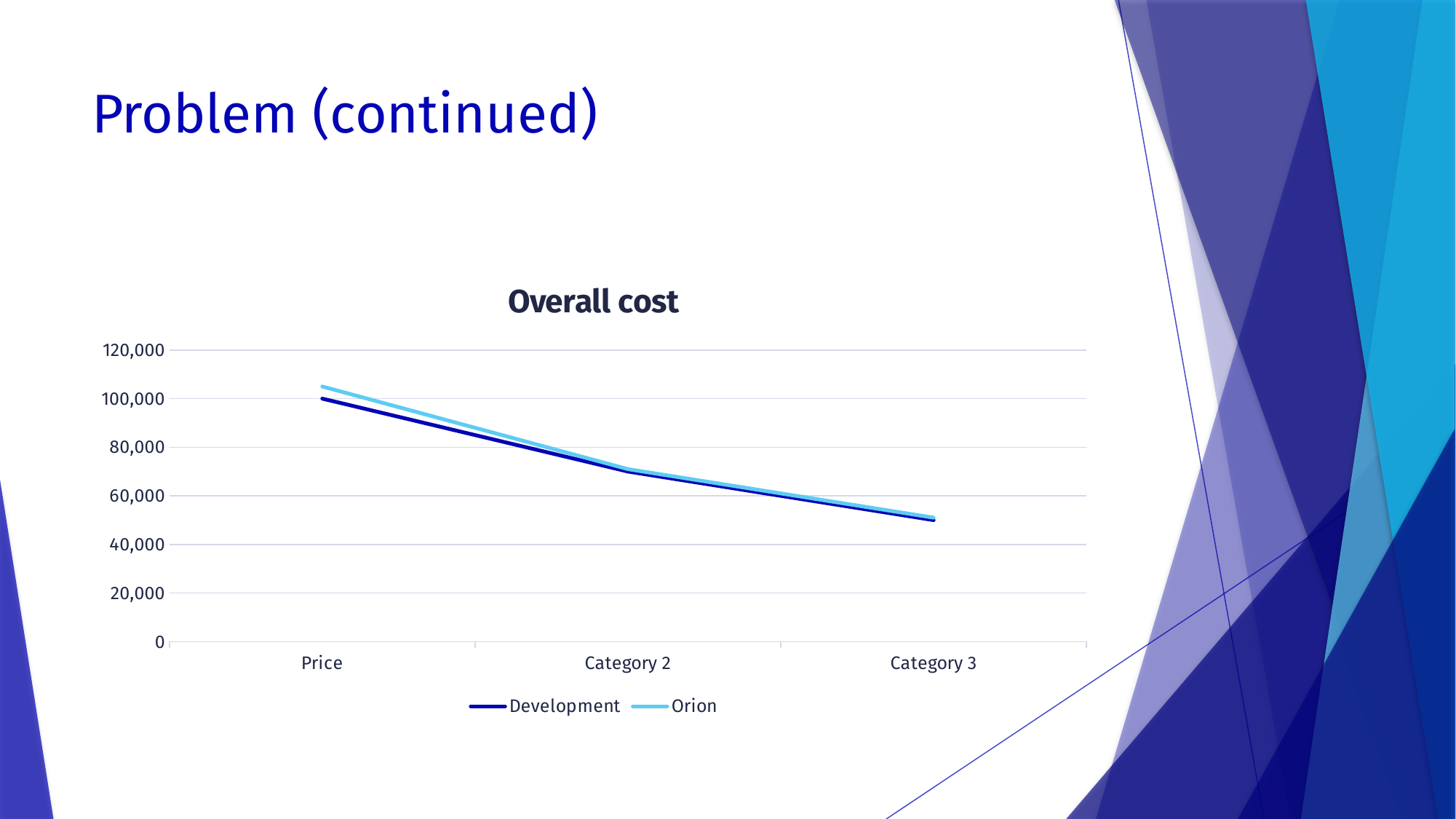

# Problem (continued)

### Chart: Overall cost

| Category | Development | Orion |
|---|---|---|
| Price | 100000.0 | 5000.0 |
| Category 2 | 70000.0 | 1000.0 |
| Category 3 | 50000.0 | 1000.0 |